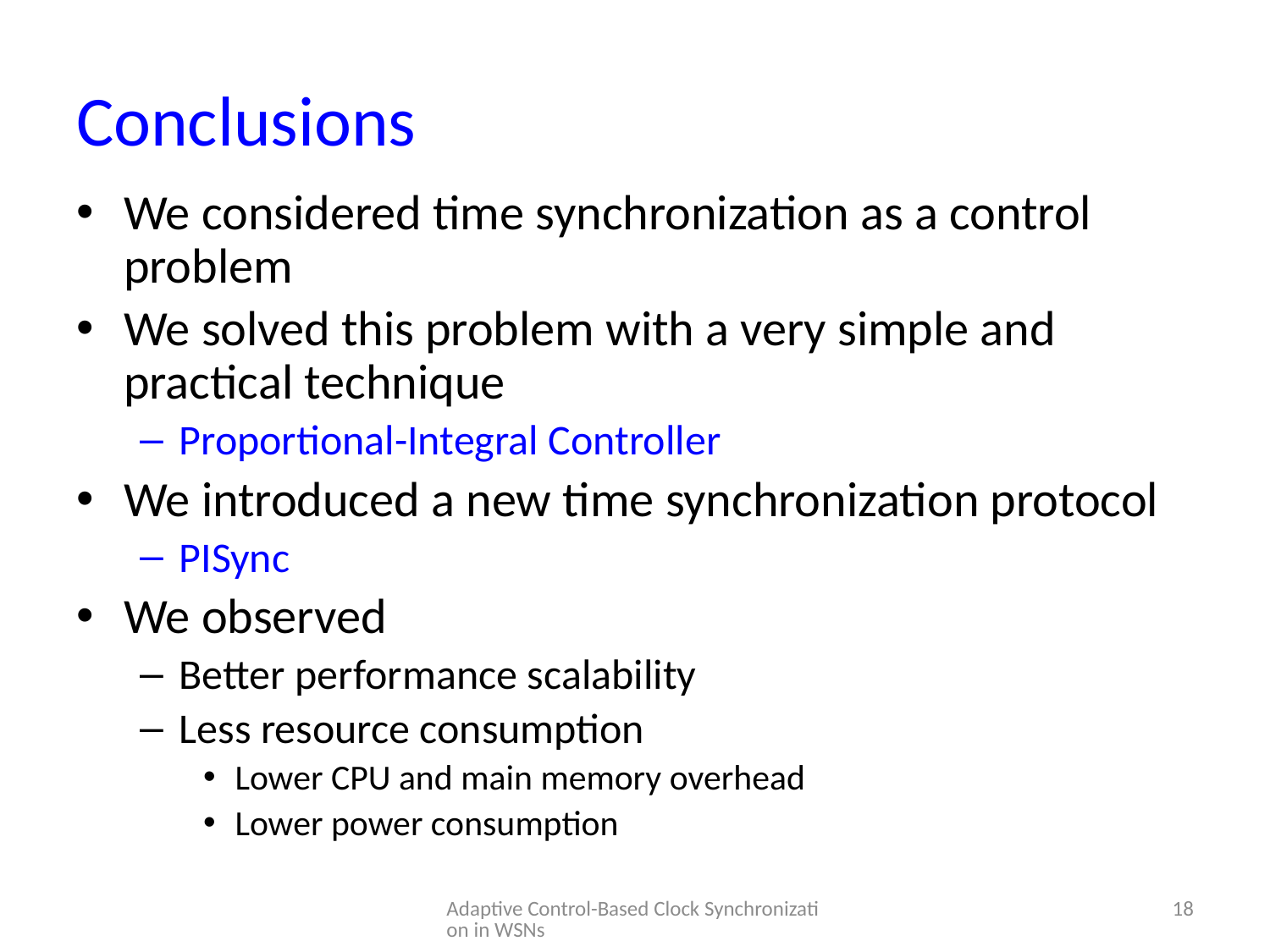

# Conclusions
We considered time synchronization as a control problem
We solved this problem with a very simple and practical technique
Proportional-Integral Controller
We introduced a new time synchronization protocol
PISync
We observed
Better performance scalability
Less resource consumption
Lower CPU and main memory overhead
Lower power consumption
Adaptive Control-Based Clock Synchronization in WSNs
18